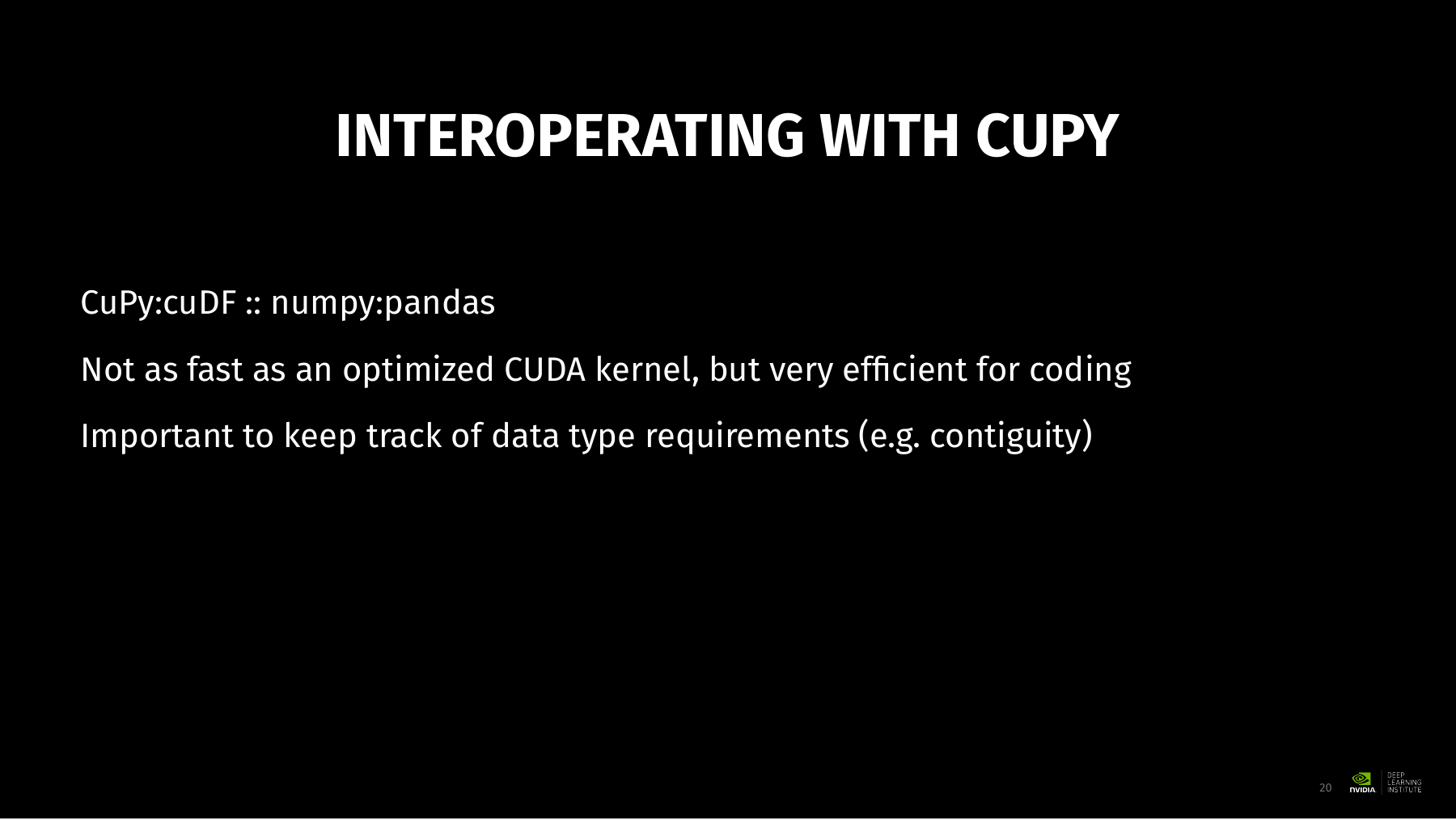

# Interoperating with cupy

CuPy:cuDF :: numpy:pandas
Not as fast as an optimized CUDA kernel, but very efficient for coding
Important to keep track of data type requirements (e.g. contiguity)